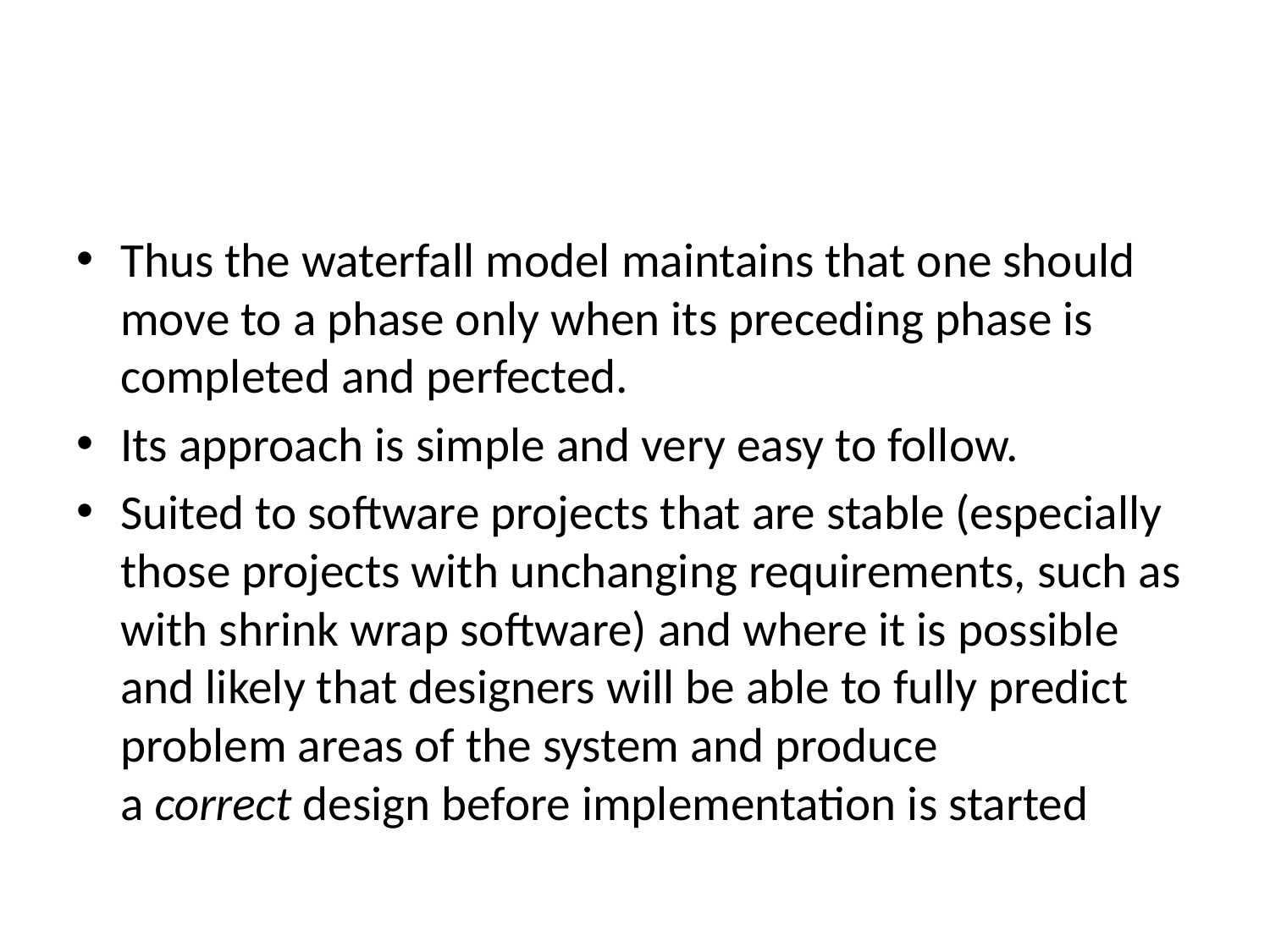

#
Thus the waterfall model maintains that one should move to a phase only when its preceding phase is completed and perfected.
Its approach is simple and very easy to follow.
Suited to software projects that are stable (especially those projects with unchanging requirements, such as with shrink wrap software) and where it is possible and likely that designers will be able to fully predict problem areas of the system and produce a correct design before implementation is started